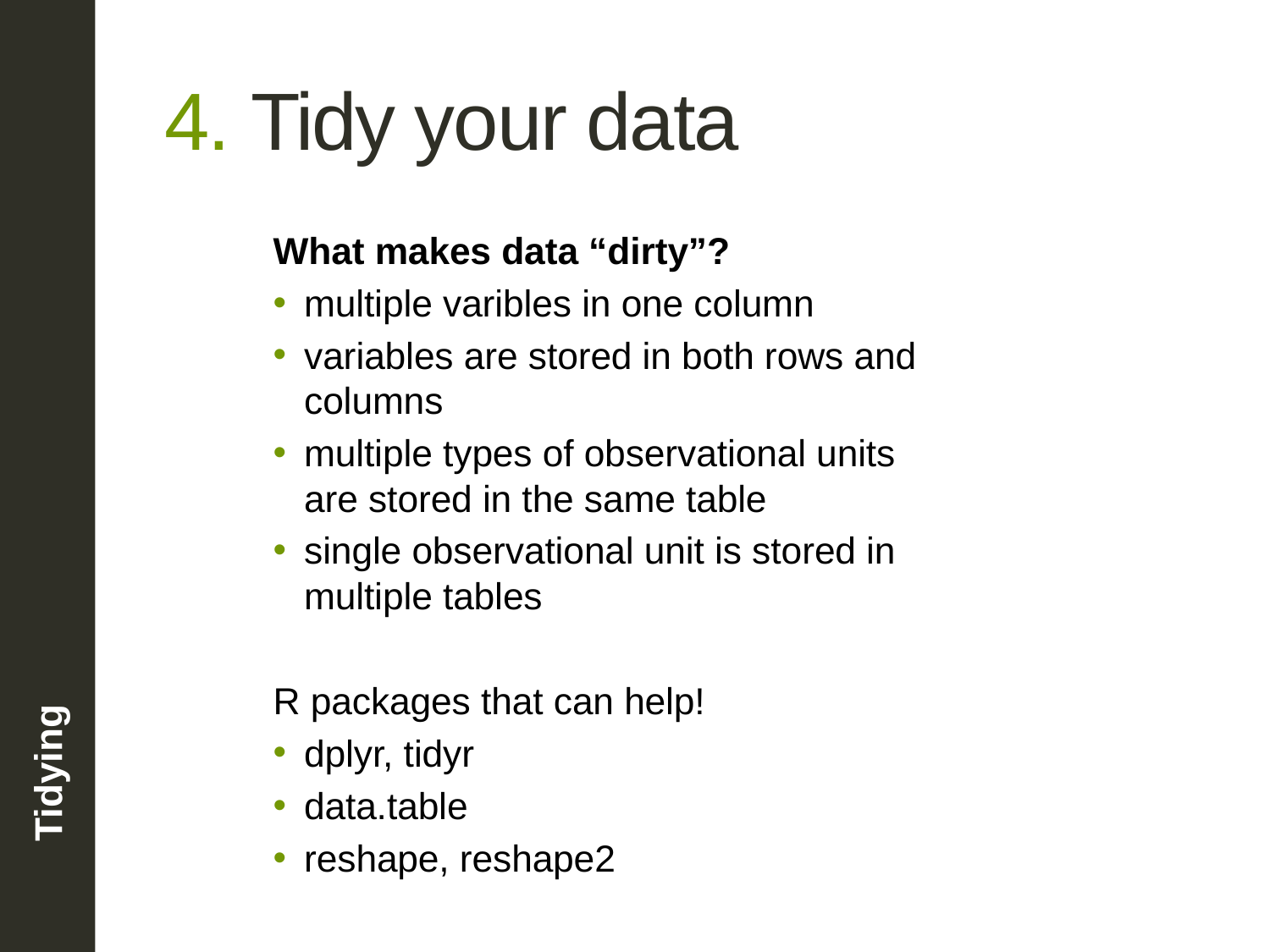

# 4. Tidy your data
What makes data “dirty”?
multiple varibles in one column
variables are stored in both rows and columns
multiple types of observational units are stored in the same table
single observational unit is stored in multiple tables

R packages that can help!
dplyr, tidyr
data.table
reshape, reshape2

Tidying